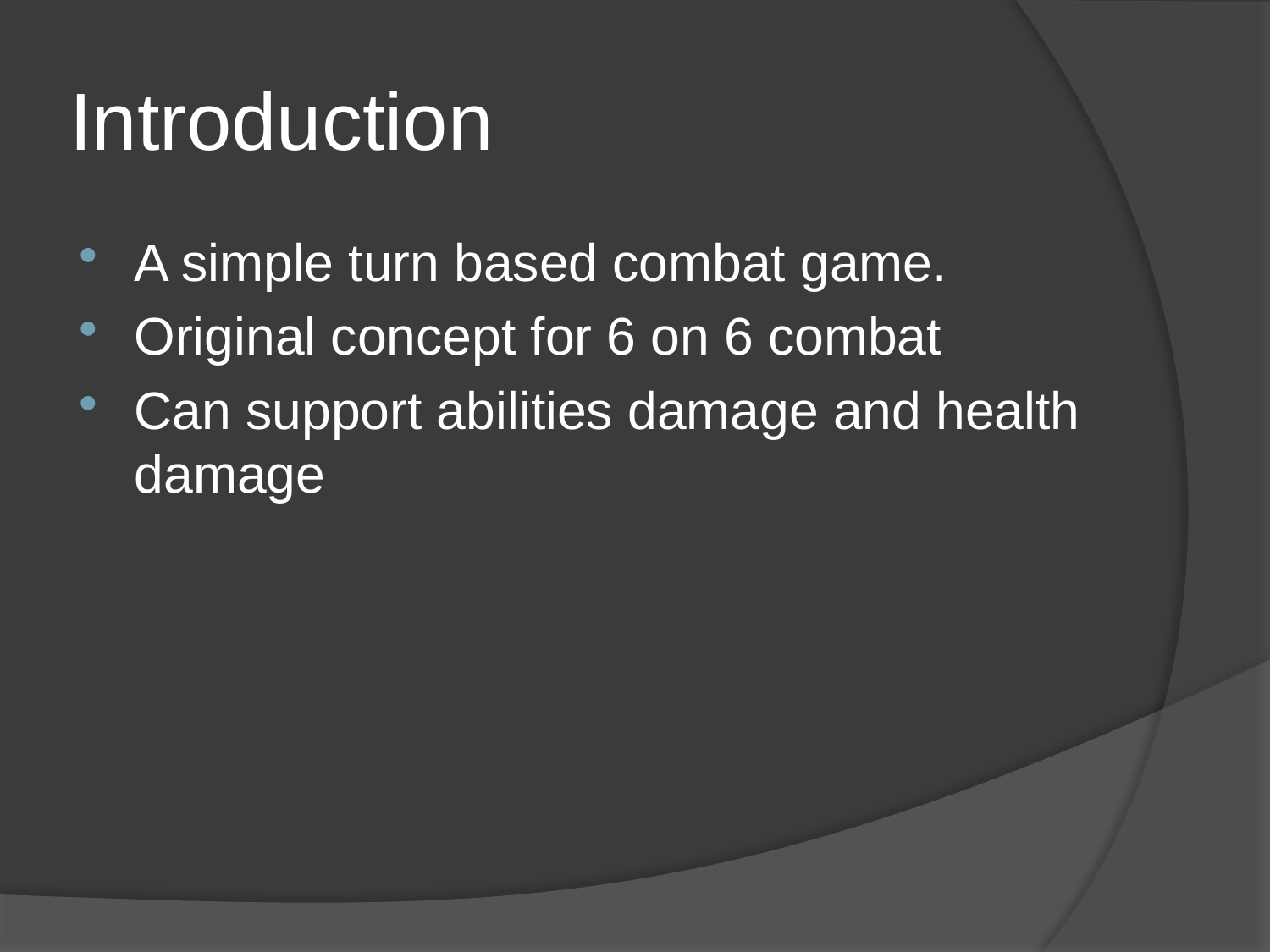

# Introduction
A simple turn based combat game.
Original concept for 6 on 6 combat
Can support abilities damage and health damage